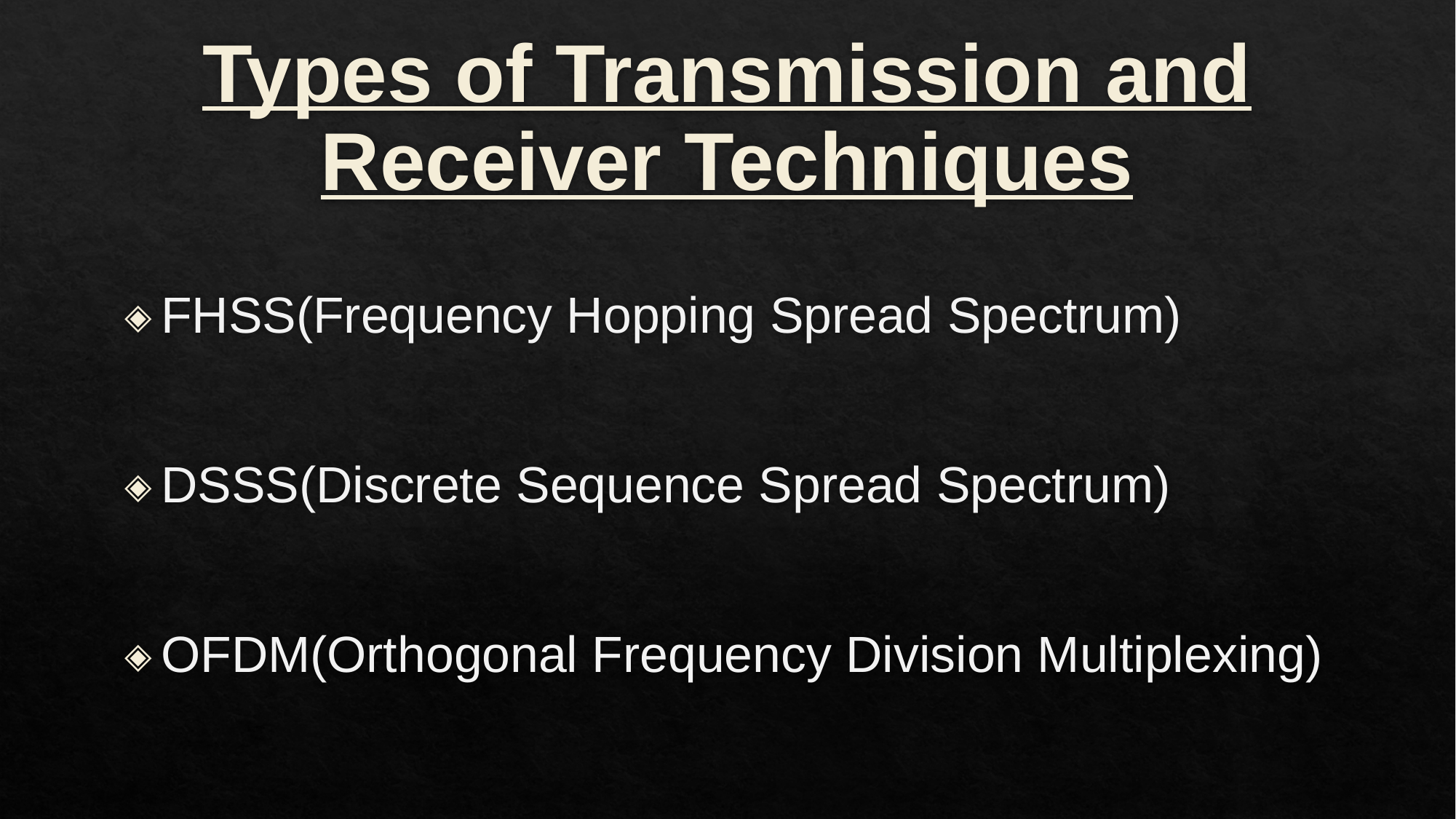

# Types of Transmission and Receiver Techniques
FHSS(Frequency Hopping Spread Spectrum)

DSSS(Discrete Sequence Spread Spectrum)

OFDM(Orthogonal Frequency Division Multiplexing)